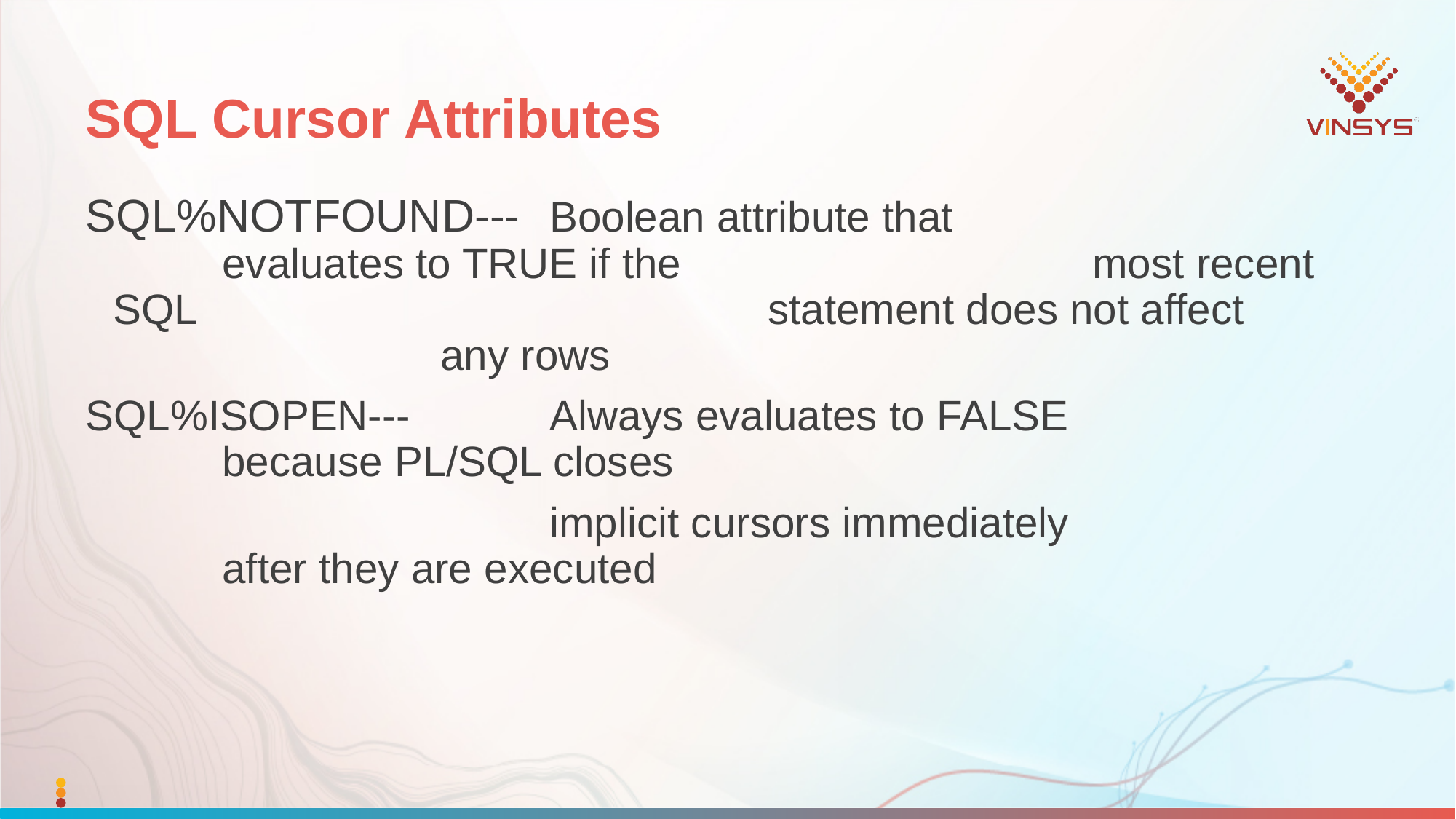

# SQL Cursor Attributes
SQL%NOTFOUND---	Boolean attribute that 					evaluates to TRUE if the 			         most recent SQL 						statement does not affect 				any rows
SQL%ISOPEN---	 	Always evaluates to FALSE 				because PL/SQL closes
					implicit cursors immediately 				after they are executed